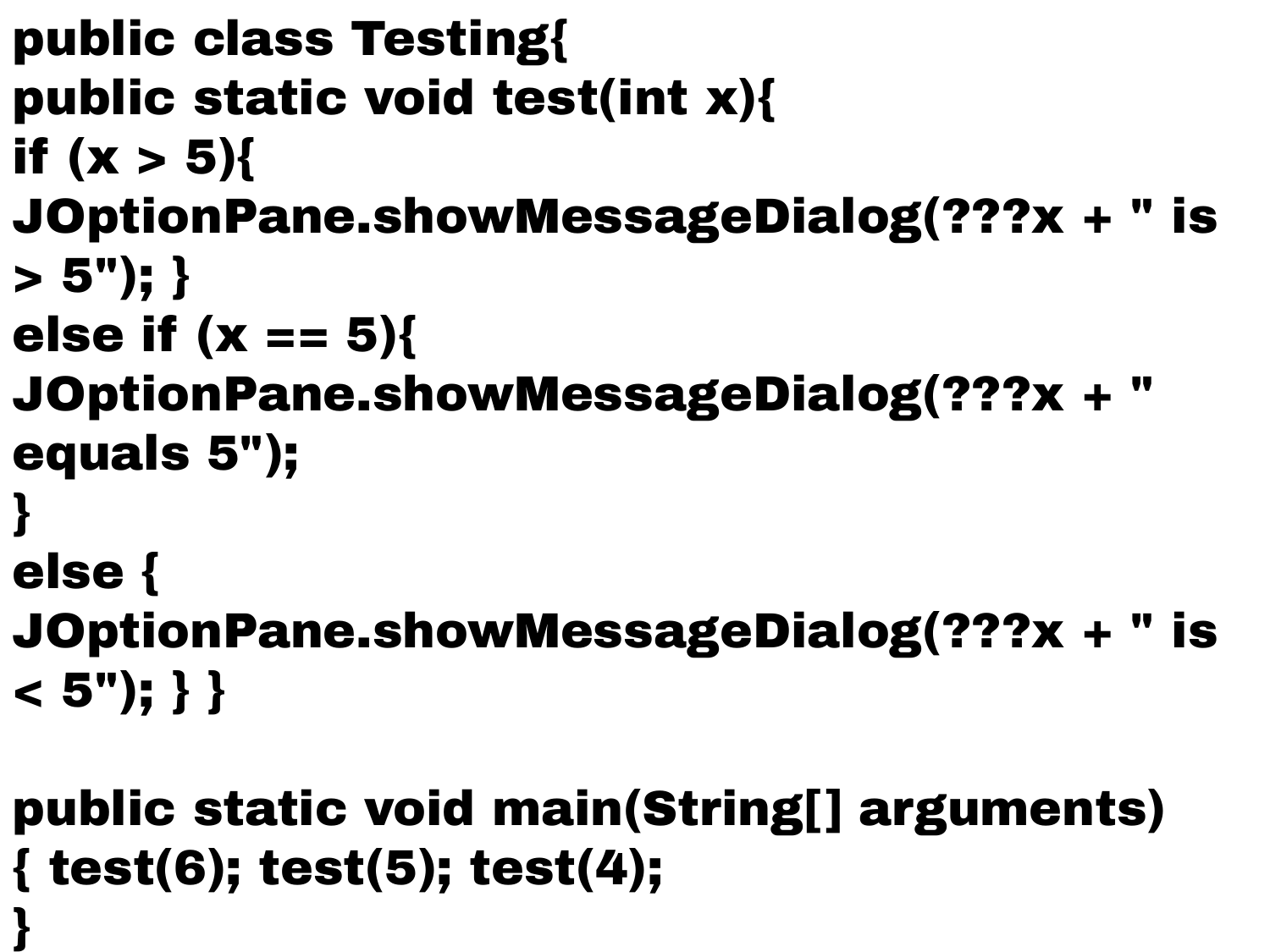

public class Testing{
public static void test(int x){
if (x > 5){
JOptionPane.showMessageDialog(???x + " is > 5"); }
else if (x == 5){
JOptionPane.showMessageDialog(???x + " equals 5");
}
else {
JOptionPane.showMessageDialog(???x + " is < 5"); } }

public static void main(String[] arguments){ test(6); test(5); test(4);
}